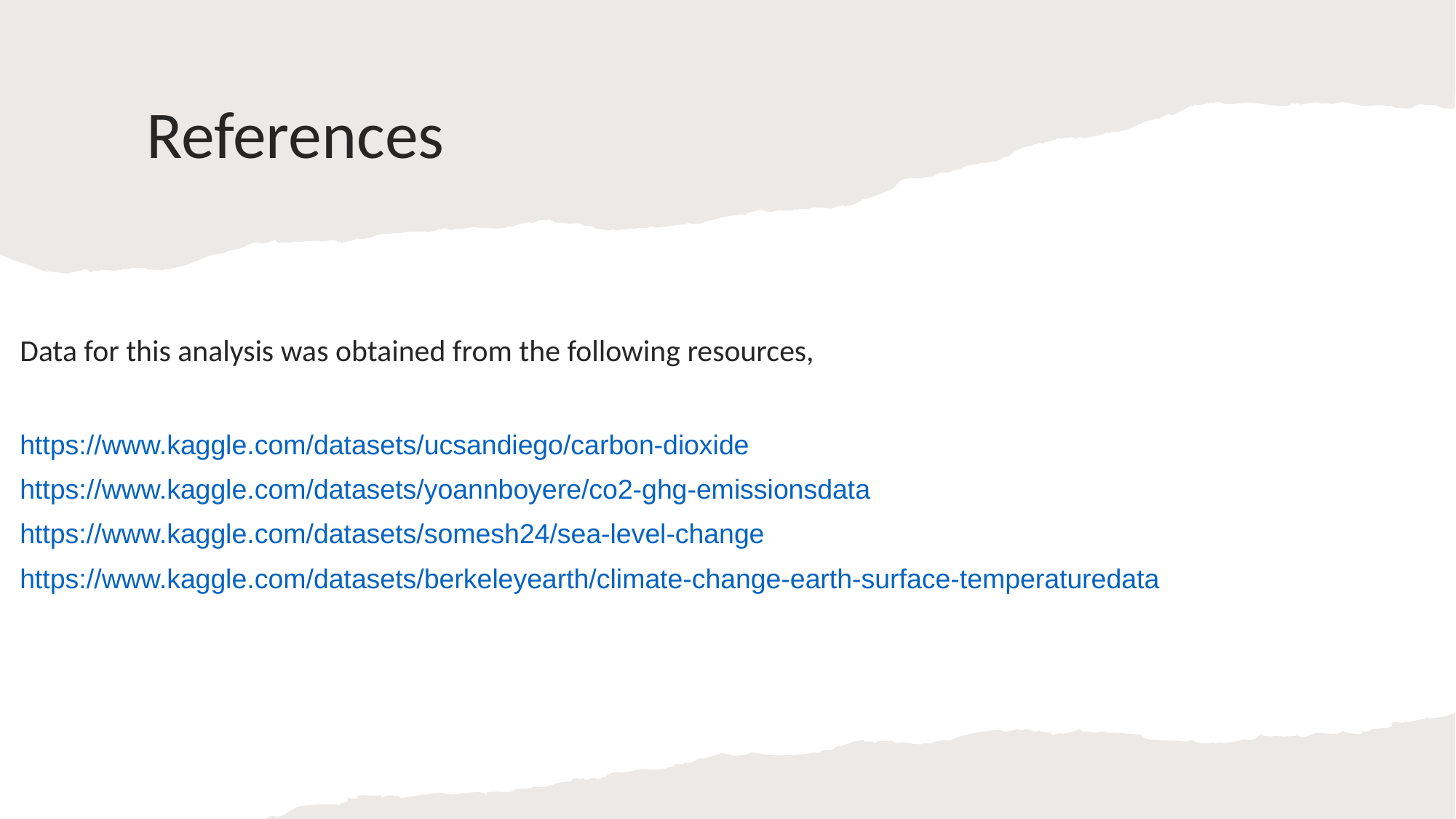

# References
Data for this analysis was obtained from the following resources,

https://www.kaggle.com/datasets/ucsandiego/carbon-dioxide
https://www.kaggle.com/datasets/yoannboyere/co2-ghg-emissionsdata
https://www.kaggle.com/datasets/somesh24/sea-level-change
https://www.kaggle.com/datasets/berkeleyearth/climate-change-earth-surface-temperaturedata